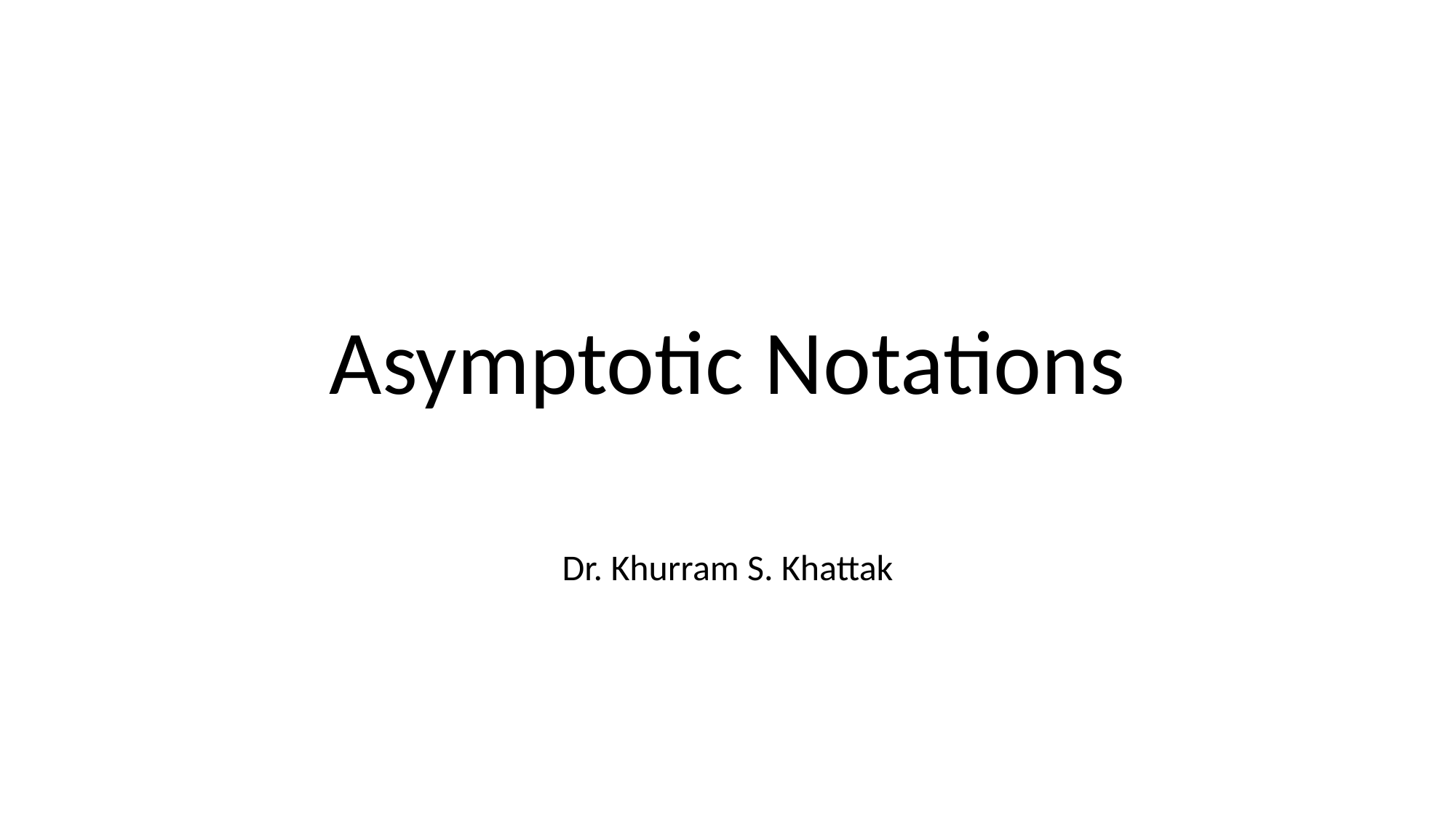

# Asymptotic Notations

Dr. Khurram S. Khattak